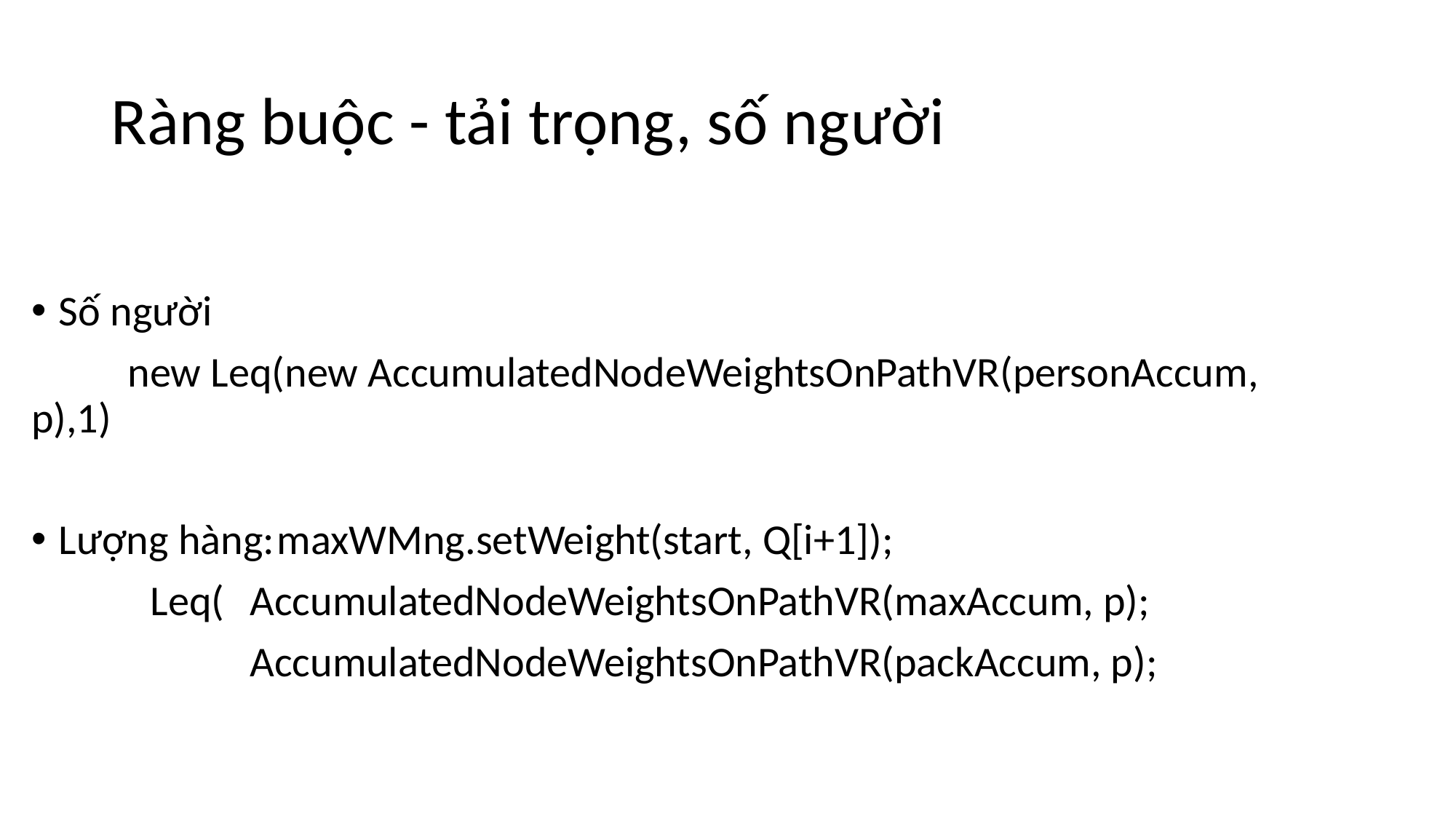

# Ràng buộc - tải trọng, số người

Số người
          new Leq(new AccumulatedNodeWeightsOnPathVR(personAccum, p),1)

Lượng hàng:	maxWMng.setWeight(start, Q[i+1]);
	 Leq(	AccumulatedNodeWeightsOnPathVR(maxAccum, p);
		AccumulatedNodeWeightsOnPathVR(packAccum, p);